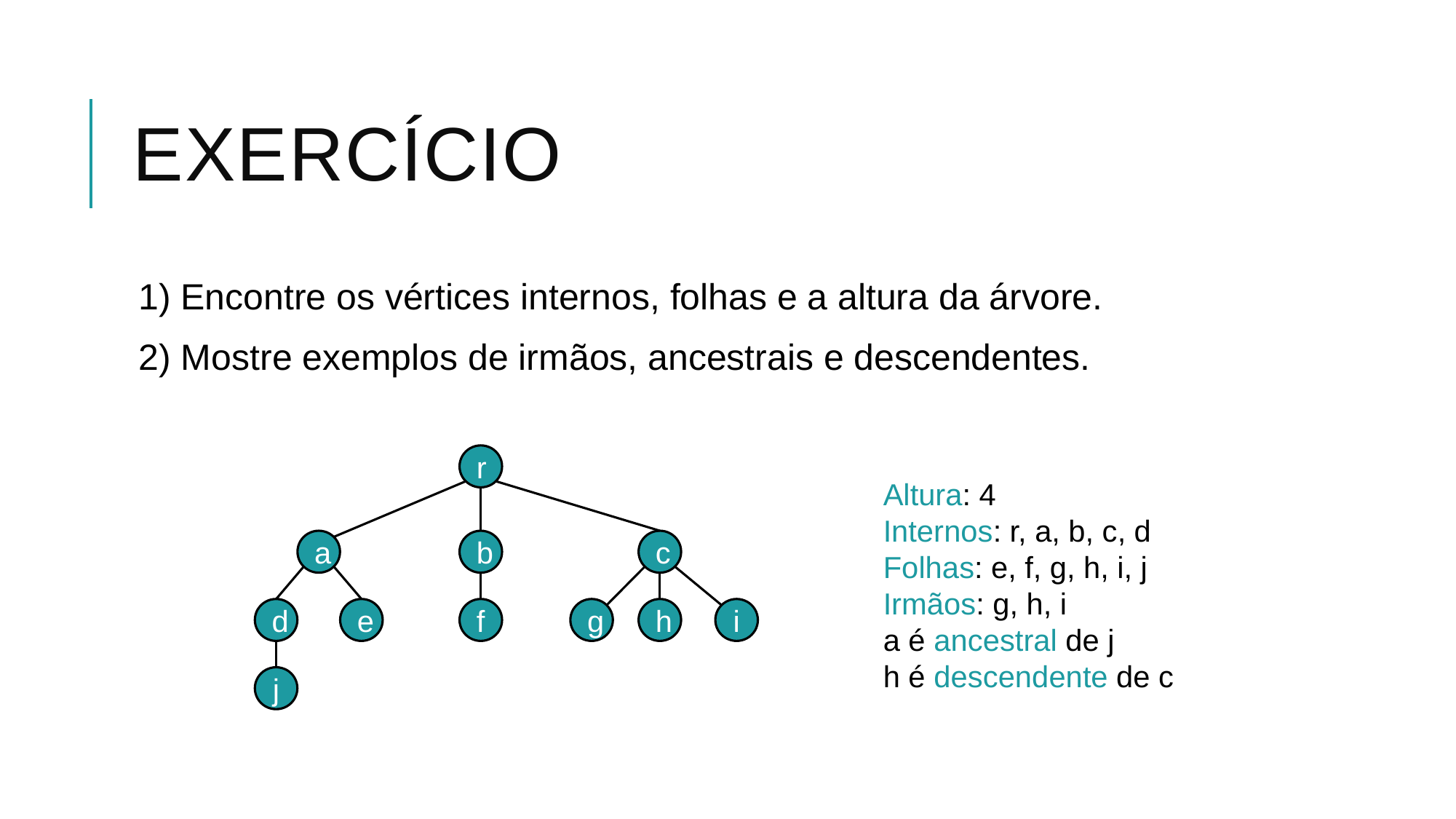

# EXERCÍCIO
1) Encontre os vértices internos, folhas e a altura da árvore.
2) Mostre exemplos de irmãos, ancestrais e descendentes.
r
a
b
c
d
e
f
g
h
i
j
Altura: 4
Internos: r, a, b, c, d
Folhas: e, f, g, h, i, j
Irmãos: g, h, i
a é ancestral de j
h é descendente de c